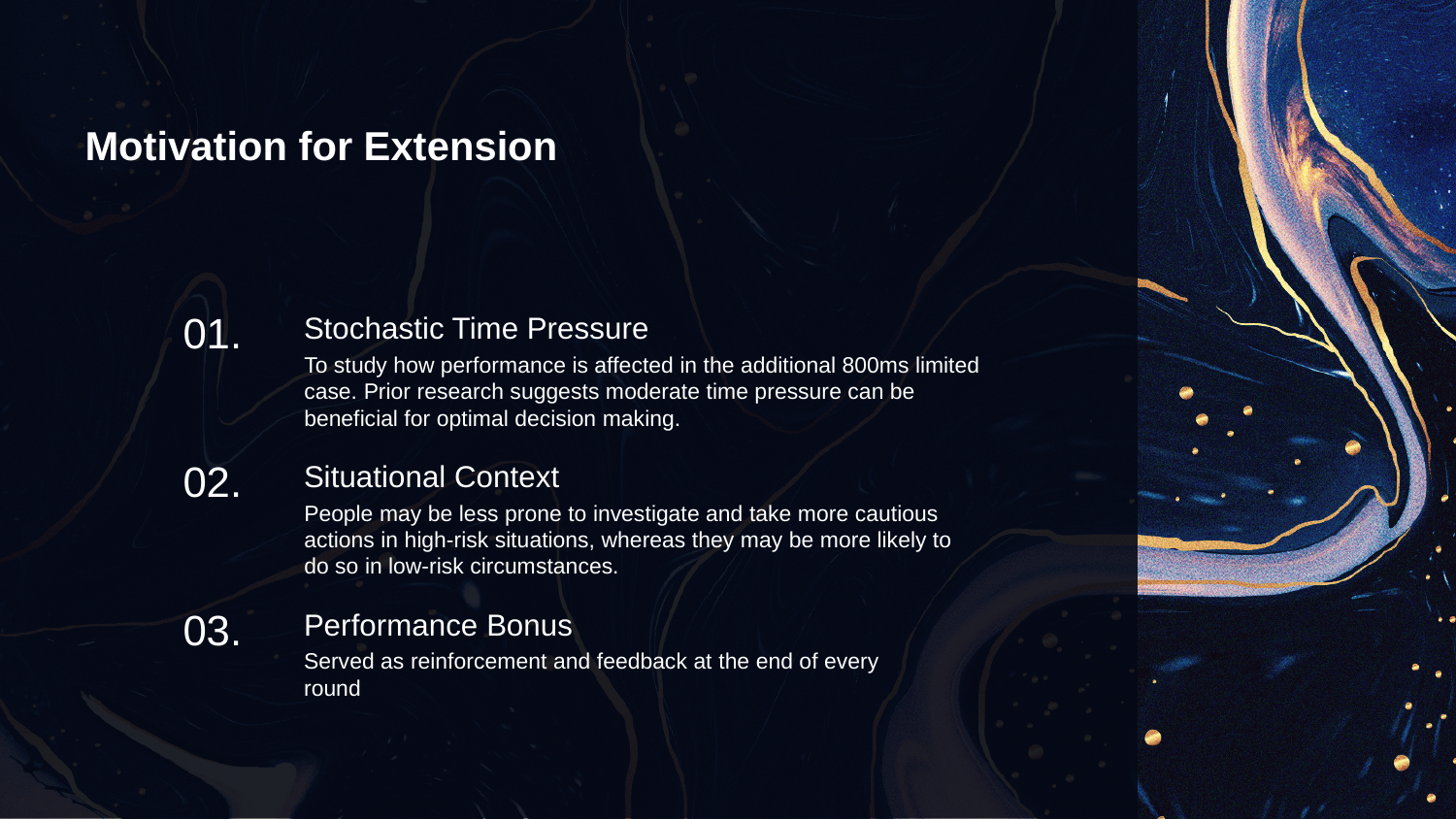

Motivation for Extension
01.
Stochastic Time Pressure
To study how performance is affected in the additional 800ms limited case. Prior research suggests moderate time pressure can be beneficial for optimal decision making.
02.
Situational Context
People may be less prone to investigate and take more cautious actions in high-risk situations, whereas they may be more likely to do so in low-risk circumstances.
03.
Performance Bonus
Served as reinforcement and feedback at the end of every round